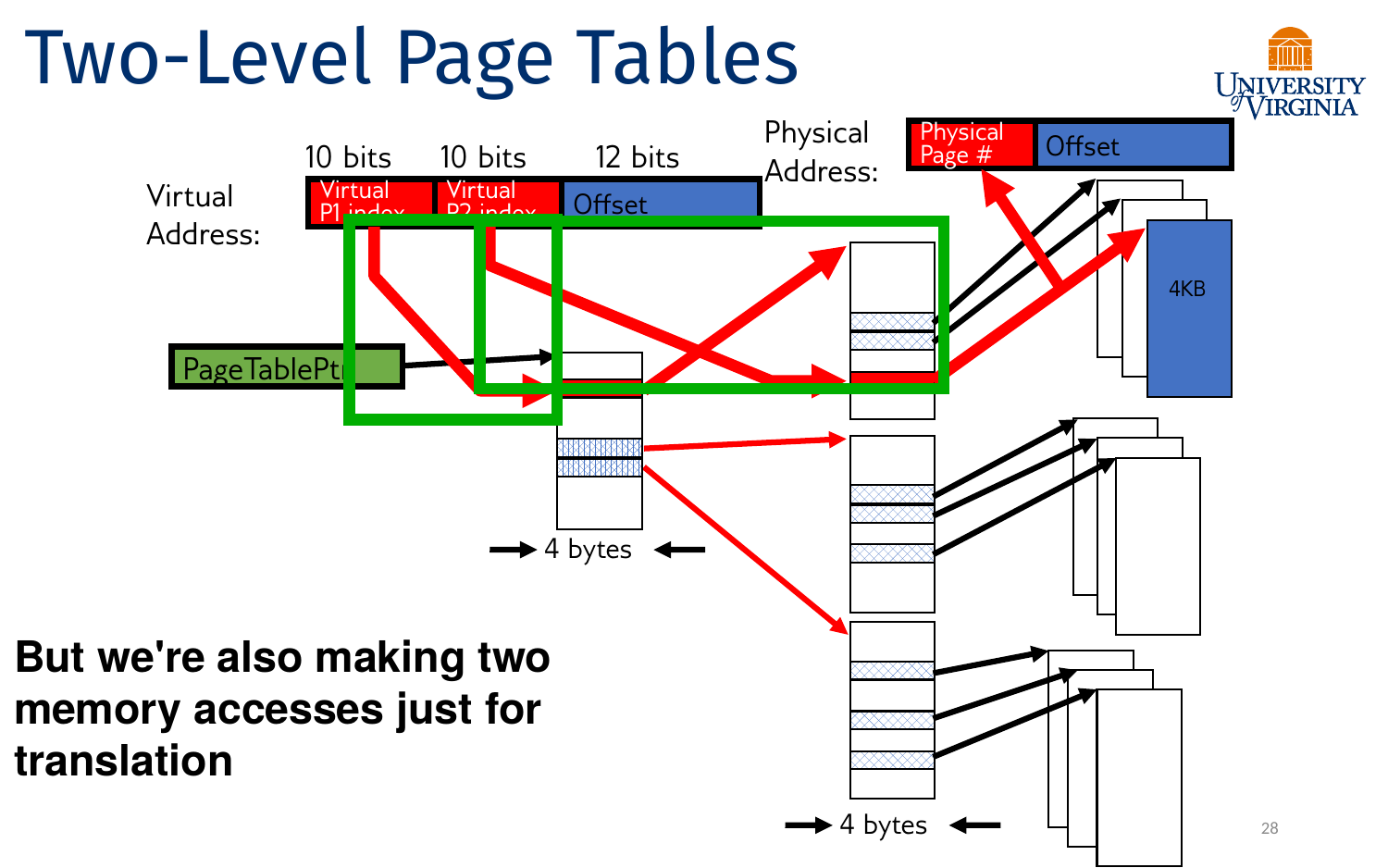

# Two-Level Page Tables
Physical
Address:
Physical
Page #
Offset

4KB

10 bits
10 bits
12 bits
Virtual
Address:
Virtual
P1 index
Virtual
P2 index
Offset

4 bytes

PageTablePtr

4 bytes

But we're also making two memory accesses just for translation
28